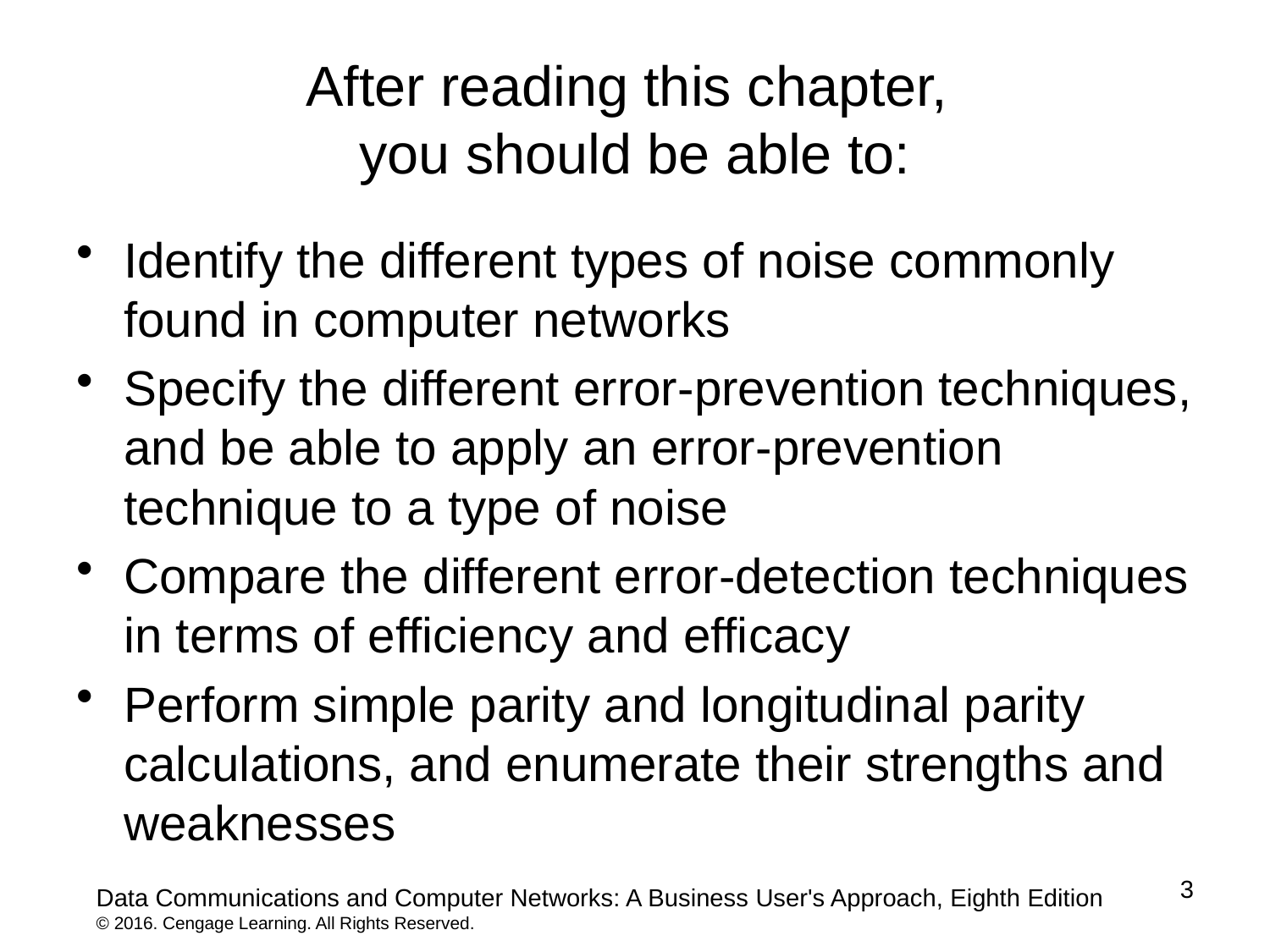

# After reading this chapter, you should be able to:
Identify the different types of noise commonly found in computer networks
Specify the different error-prevention techniques, and be able to apply an error-prevention technique to a type of noise
Compare the different error-detection techniques in terms of efficiency and efficacy
Perform simple parity and longitudinal parity calculations, and enumerate their strengths and weaknesses
3
Data Communications and Computer Networks: A Business User's Approach, Eighth Edition
© 2016. Cengage Learning. All Rights Reserved.